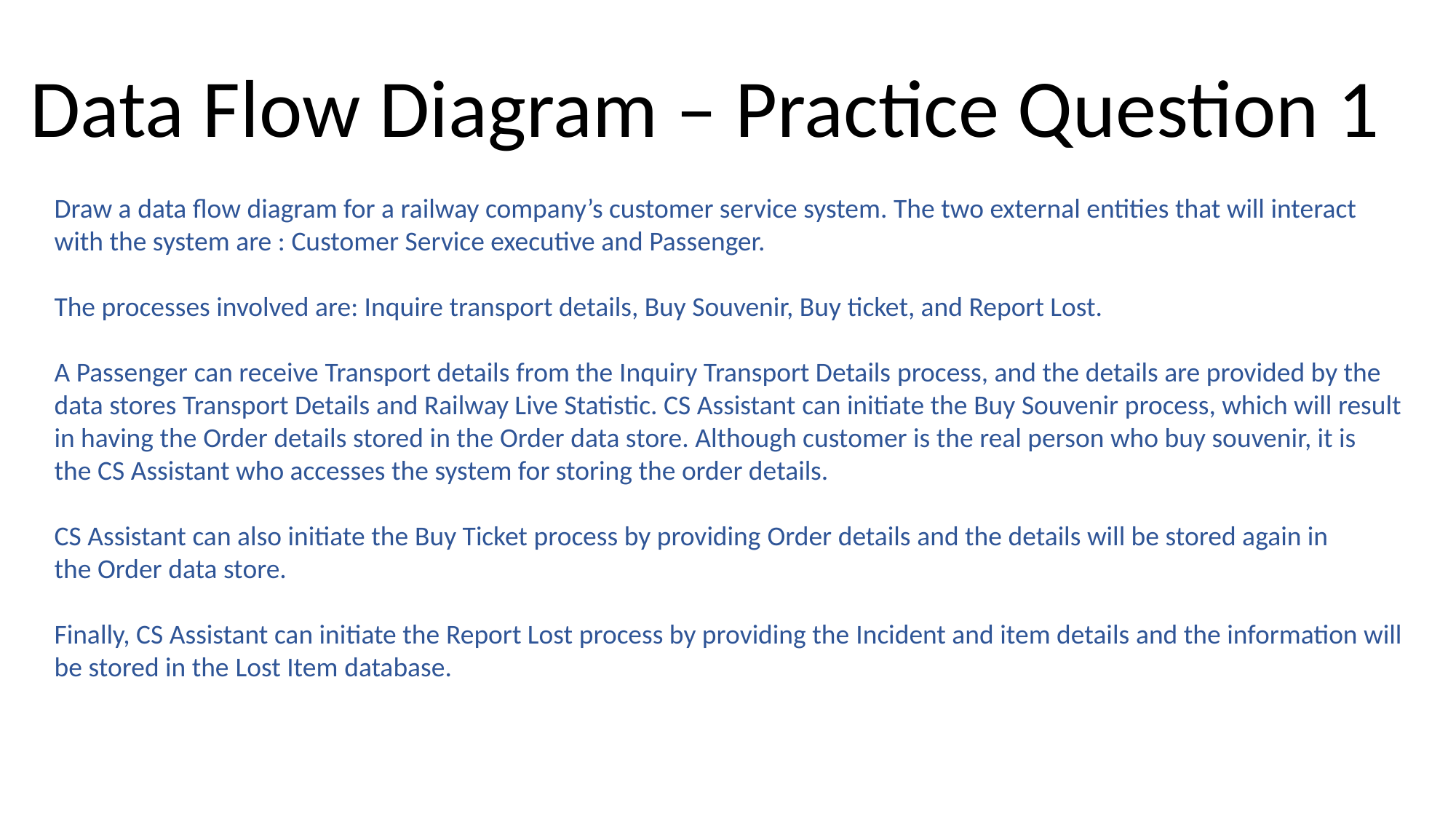

Data Flow Diagram – Practice Question 1
Draw a data flow diagram for a railway company’s customer service system. The two external entities that will interact with the system are : Customer Service executive and Passenger.

The processes involved are: Inquire transport details, Buy Souvenir, Buy ticket, and Report Lost.

A Passenger can receive Transport details from the Inquiry Transport Details process, and the details are provided by the data stores Transport Details and Railway Live Statistic. CS Assistant can initiate the Buy Souvenir process, which will result in having the Order details stored in the Order data store. Although customer is the real person who buy souvenir, it is the CS Assistant who accesses the system for storing the order details.

CS Assistant can also initiate the Buy Ticket process by providing Order details and the details will be stored again in the Order data store.

Finally, CS Assistant can initiate the Report Lost process by providing the Incident and item details and the information will be stored in the Lost Item database.